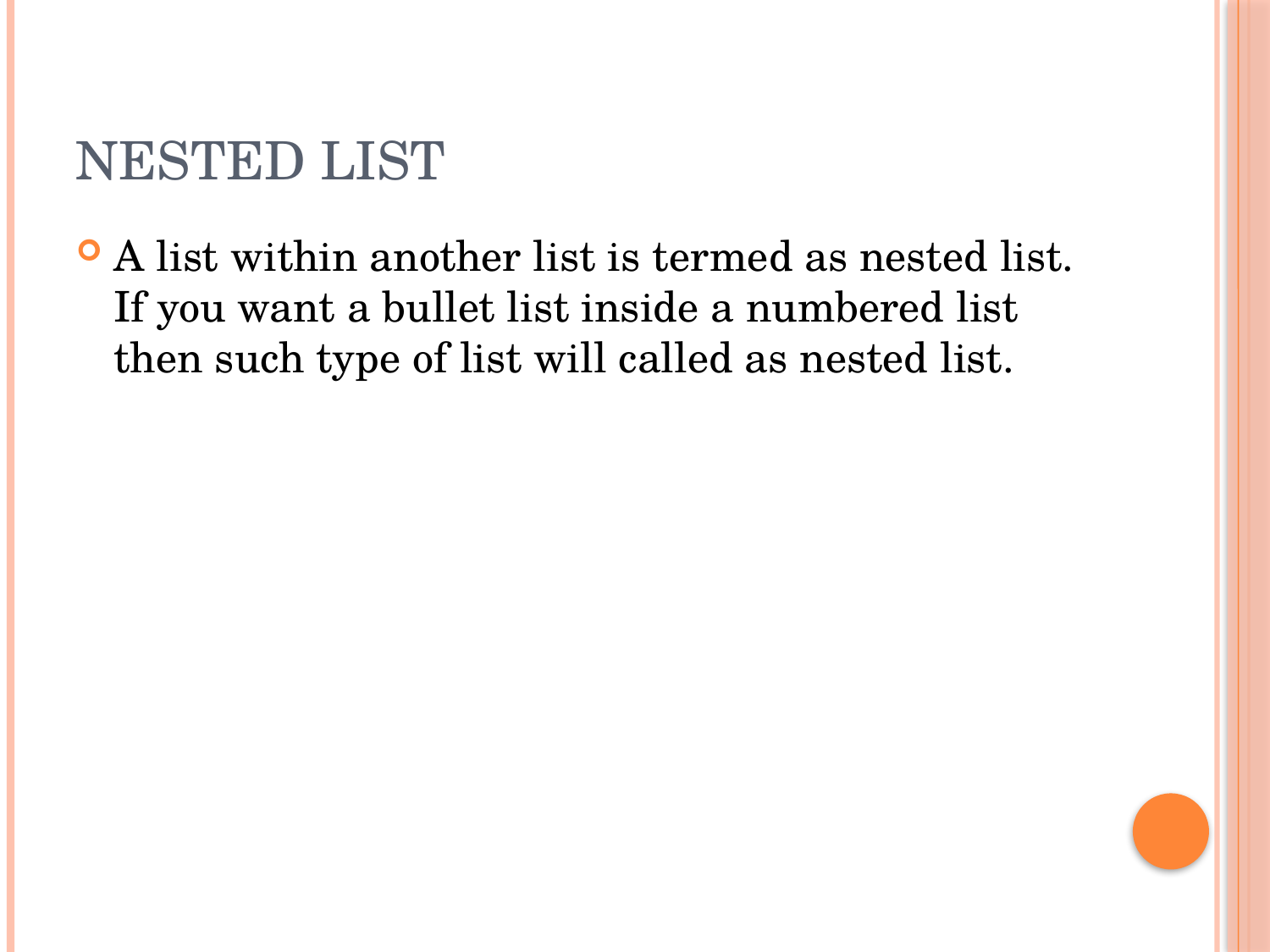

# Nested list
A list within another list is termed as nested list. If you want a bullet list inside a numbered list then such type of list will called as nested list.